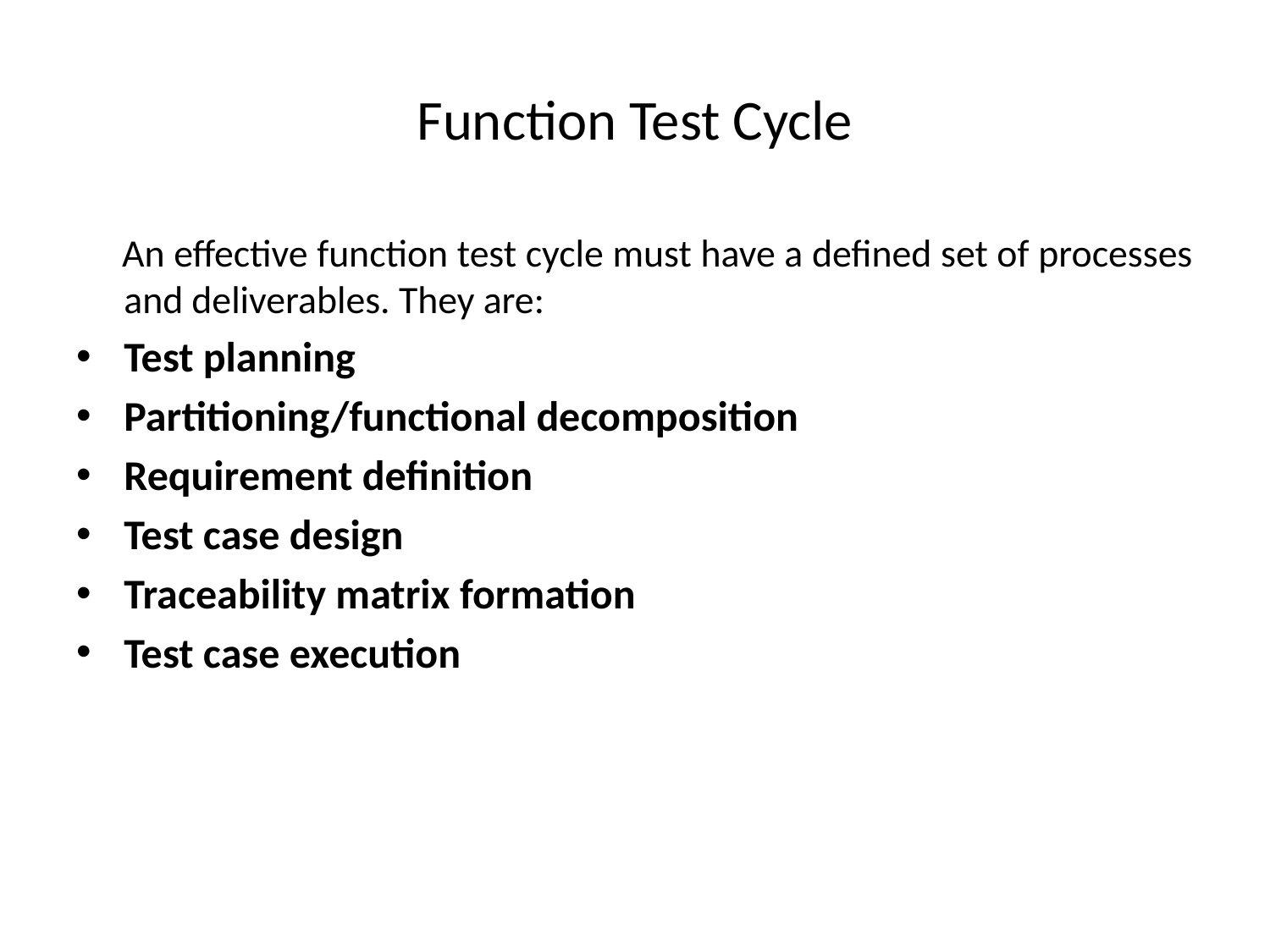

# Function Test Cycle
     An effective function test cycle must have a defined set of processes and deliverables. They are:
Test planning
Partitioning/functional decomposition
Requirement definition
Test case design
Traceability matrix formation
Test case execution